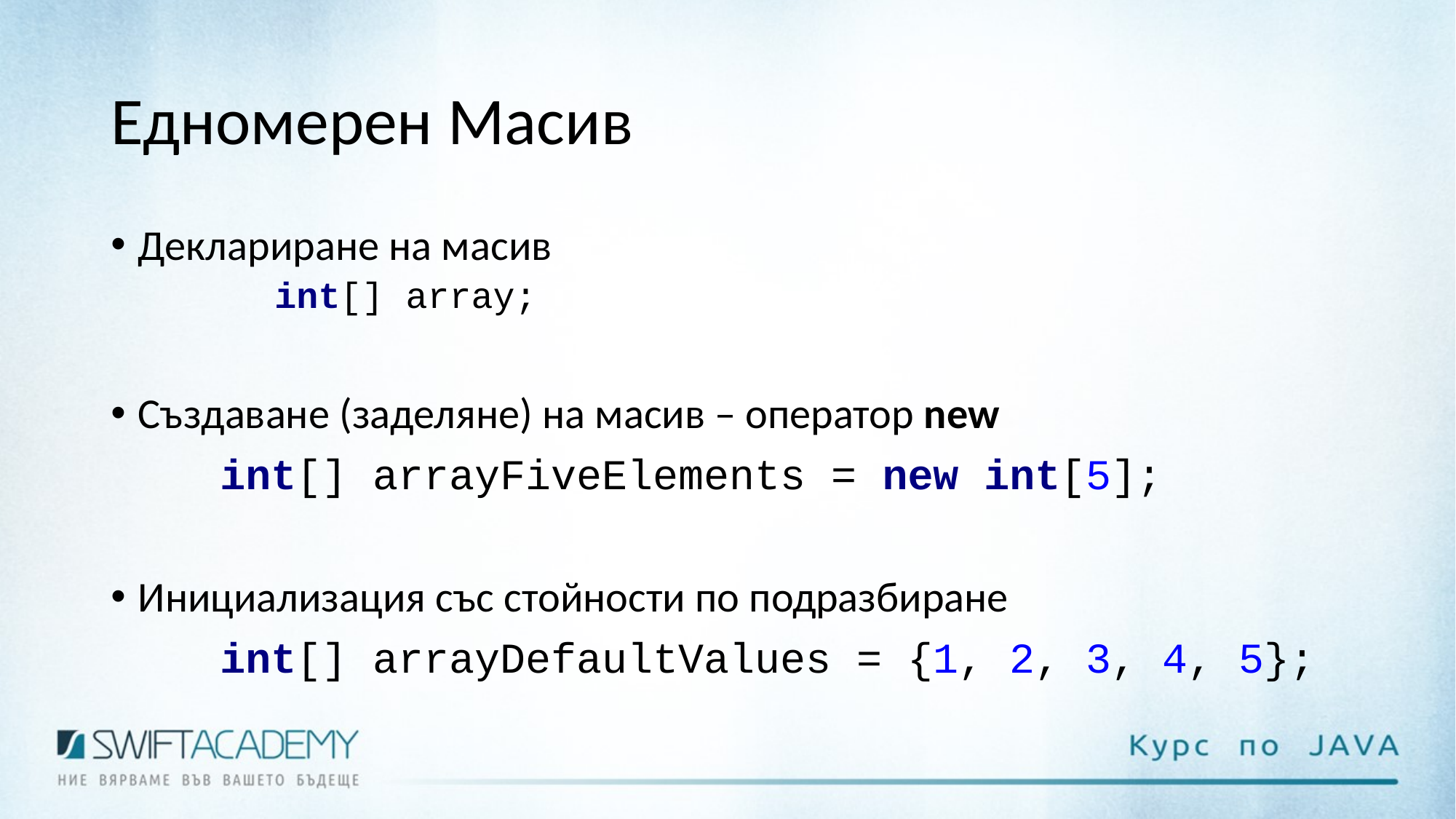

# Едномерен Масив
Деклариране на масив
	int[] array;

Създаване (заделяне) на масив – оператор new
	int[] arrayFiveElements = new int[5];

Инициализация със стойности по подразбиране
	int[] arrayDefaultValues = {1, 2, 3, 4, 5};